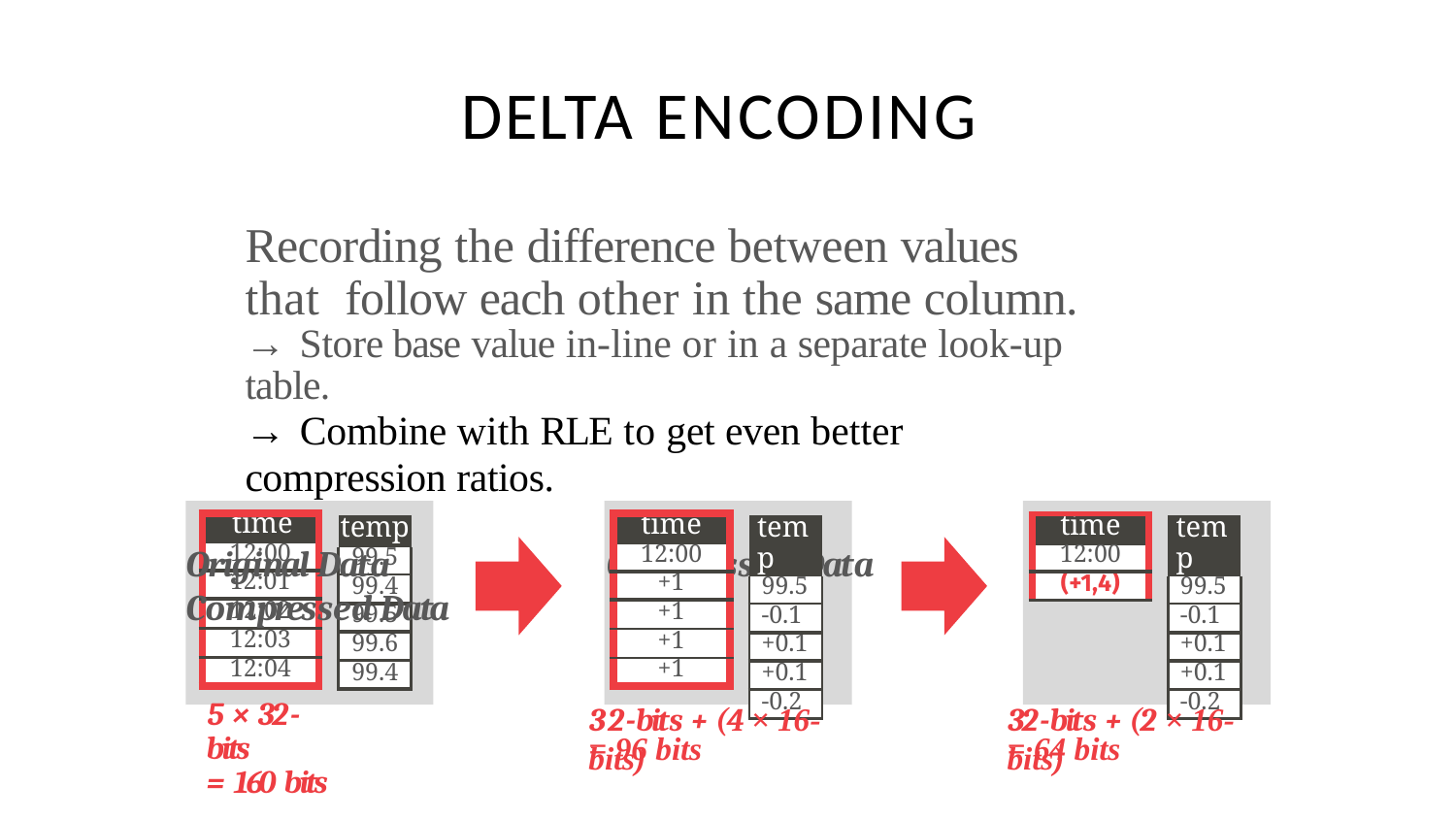

# DELTA ENCODING
Recording the difference between values that  follow each other in the same column.
→ Store base value in-line or in a separate look-up table.
→ Combine with RLE to get even better compression ratios.
Original Data	Compressed Data	Compressed Data

| time |
| --- |
| 12:00 |
| 12:01 |
| 12:02 |
| 12:03 |
| 12:04 |
| time |
| --- |
| 12:00 |
| +1 |
| +1 |
| +1 |
| +1 |
| time |
| --- |
| 12:00 |
| (+1,4) |
| temp |
| --- |
| 99.5 |
| 99.4 |
| 99.5 |
| 99.6 |
| 99.4 |
| temp |
| --- |
| 99.5 |
| -0.1 |
| +0.1 |
| +0.1 |
| -0.2 |
| temp |
| --- |
| 99.5 |
| -0.1 |
| +0.1 |
| +0.1 |
| -0.2 |

5 × 32-bits
= 160 bits
32-bits + (4 × 16-bits)
32-bits + (2 × 16-bits)
= 96 bits
= 64 bits